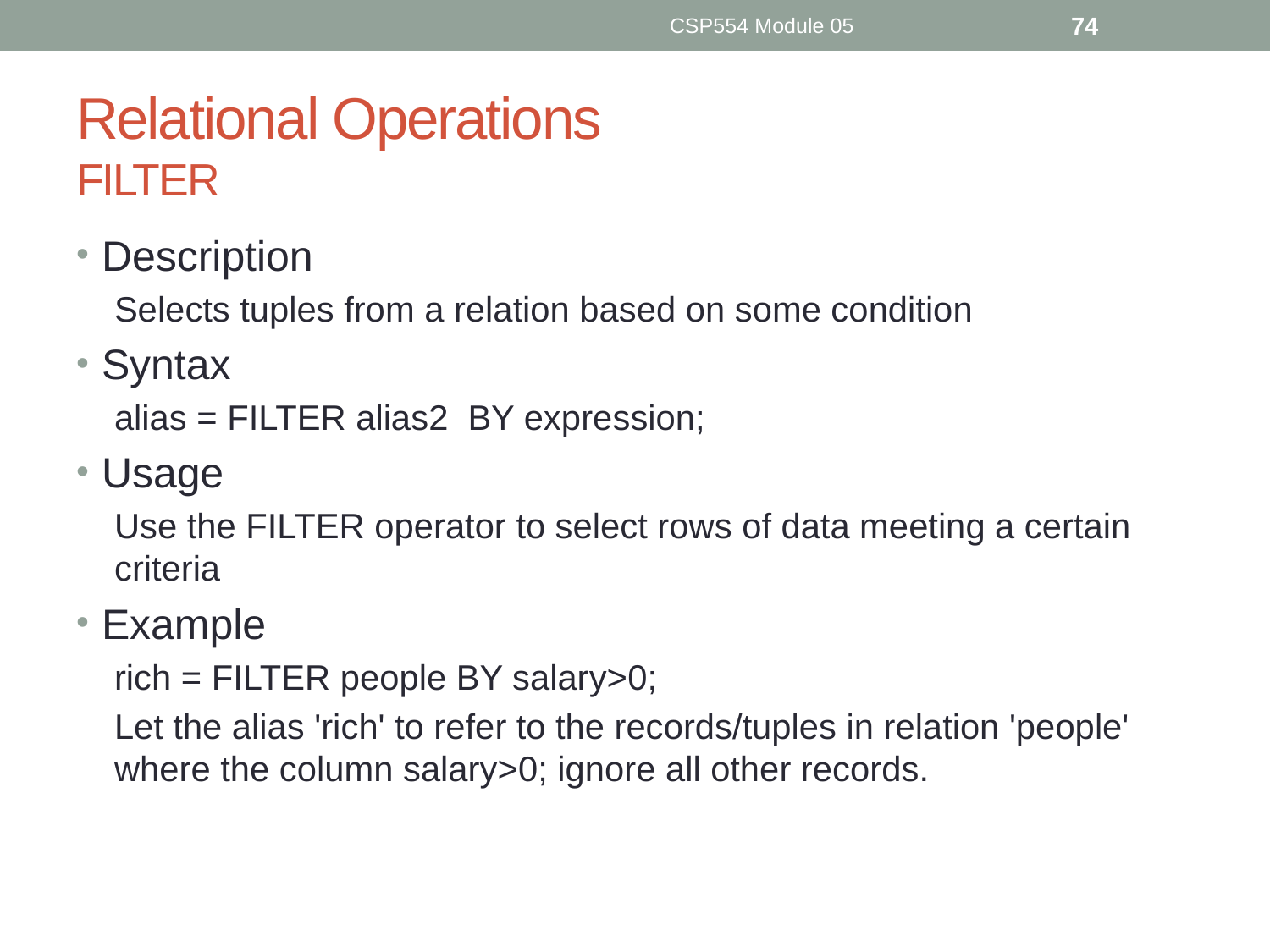

CSP554 Module 05
74
# Relational Operations FILTER
Description
Selects tuples from a relation based on some condition
Syntax
alias = FILTER alias2  BY expression;
Usage
Use the FILTER operator to select rows of data meeting a certain criteria
Example
rich = FILTER people BY salary>0;
Let the alias 'rich' to refer to the records/tuples in relation 'people' where the column salary>0; ignore all other records.